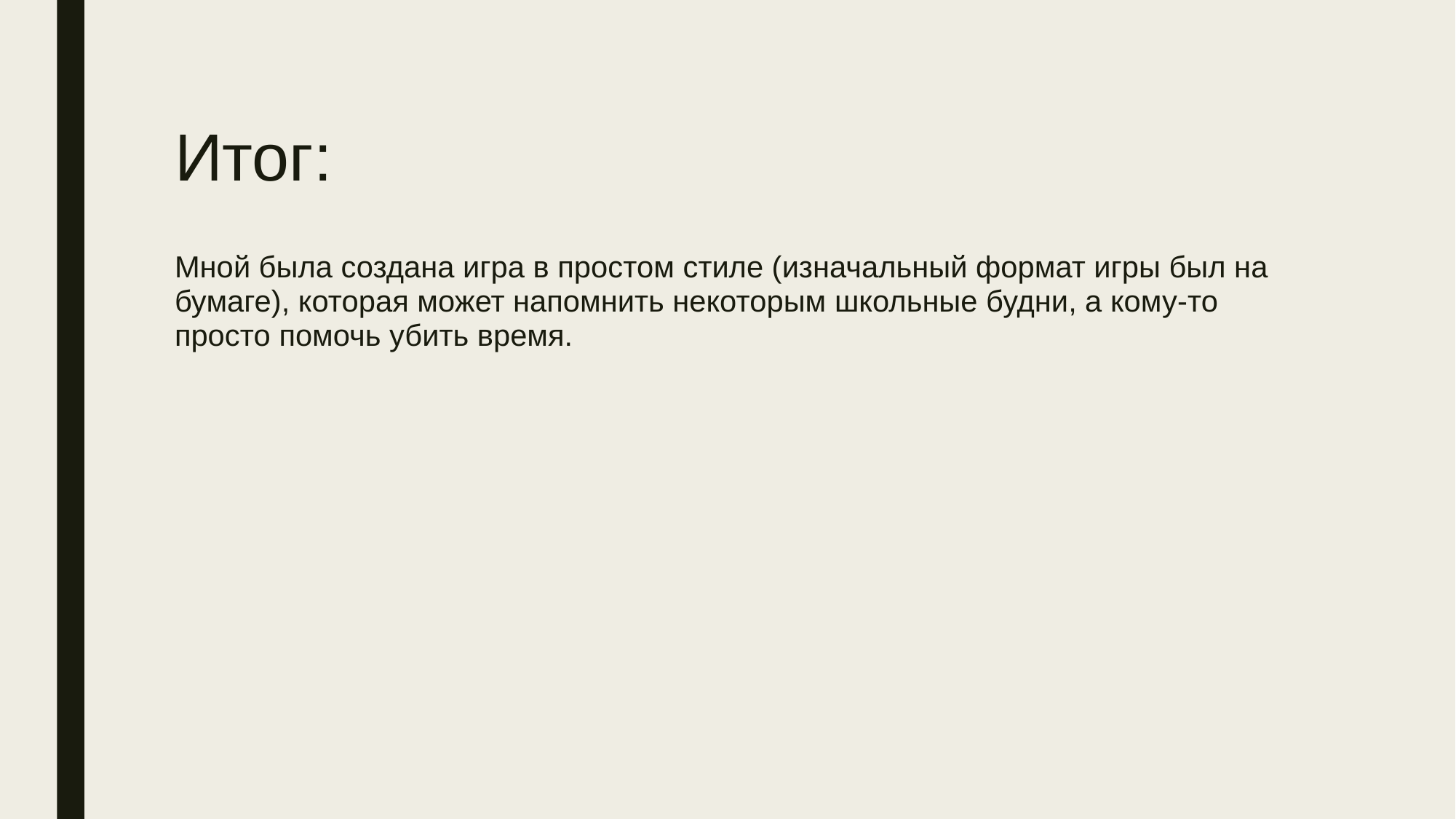

# Итог:
Мной была создана игра в простом стиле (изначальный формат игры был на бумаге), которая может напомнить некоторым школьные будни, а кому-то просто помочь убить время.